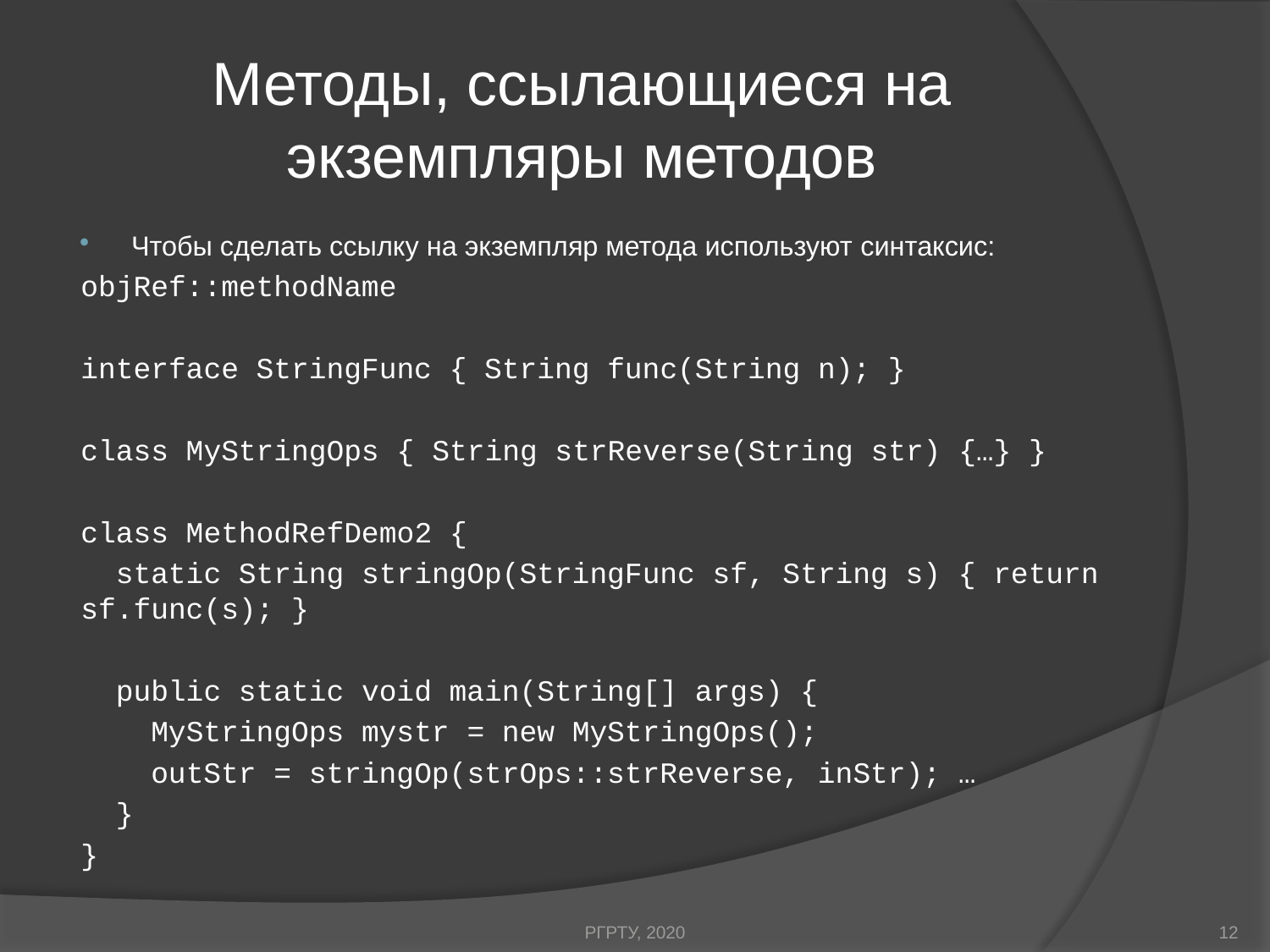

# Методы, ссылающиеся на экземпляры методов
Чтобы сделать ссылку на экземпляр метода используют синтаксис:
objRef::methodName

interface StringFunc { String func(String n); }

class MyStringOps { String strReverse(String str) {…} }

class MethodRefDemo2 {
  static String stringOp(StringFunc sf, String s) { return sf.func(s); }

  public static void main(String[] args) {
    MyStringOps mystr = new MyStringOps();
    outStr = stringOp(strOps::strReverse, inStr); …
  }
}
РГРТУ, 2020
12